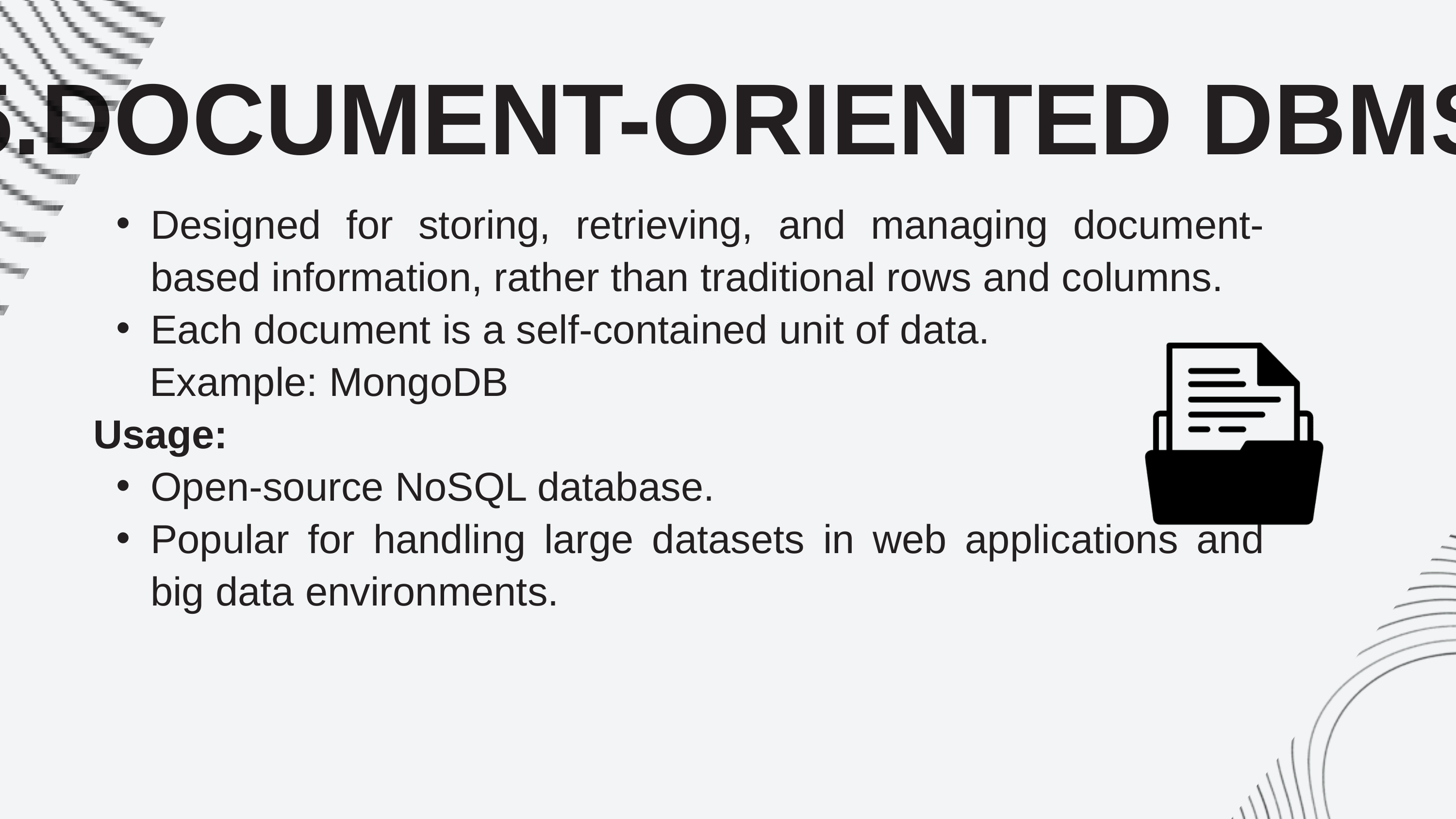

5.DOCUMENT-ORIENTED DBMS
Designed for storing, retrieving, and managing document-based information, rather than traditional rows and columns.
Each document is a self-contained unit of data.
      Example: MongoDB
 Usage:
Open-source NoSQL database.
Popular for handling large datasets in web applications and big data environments.